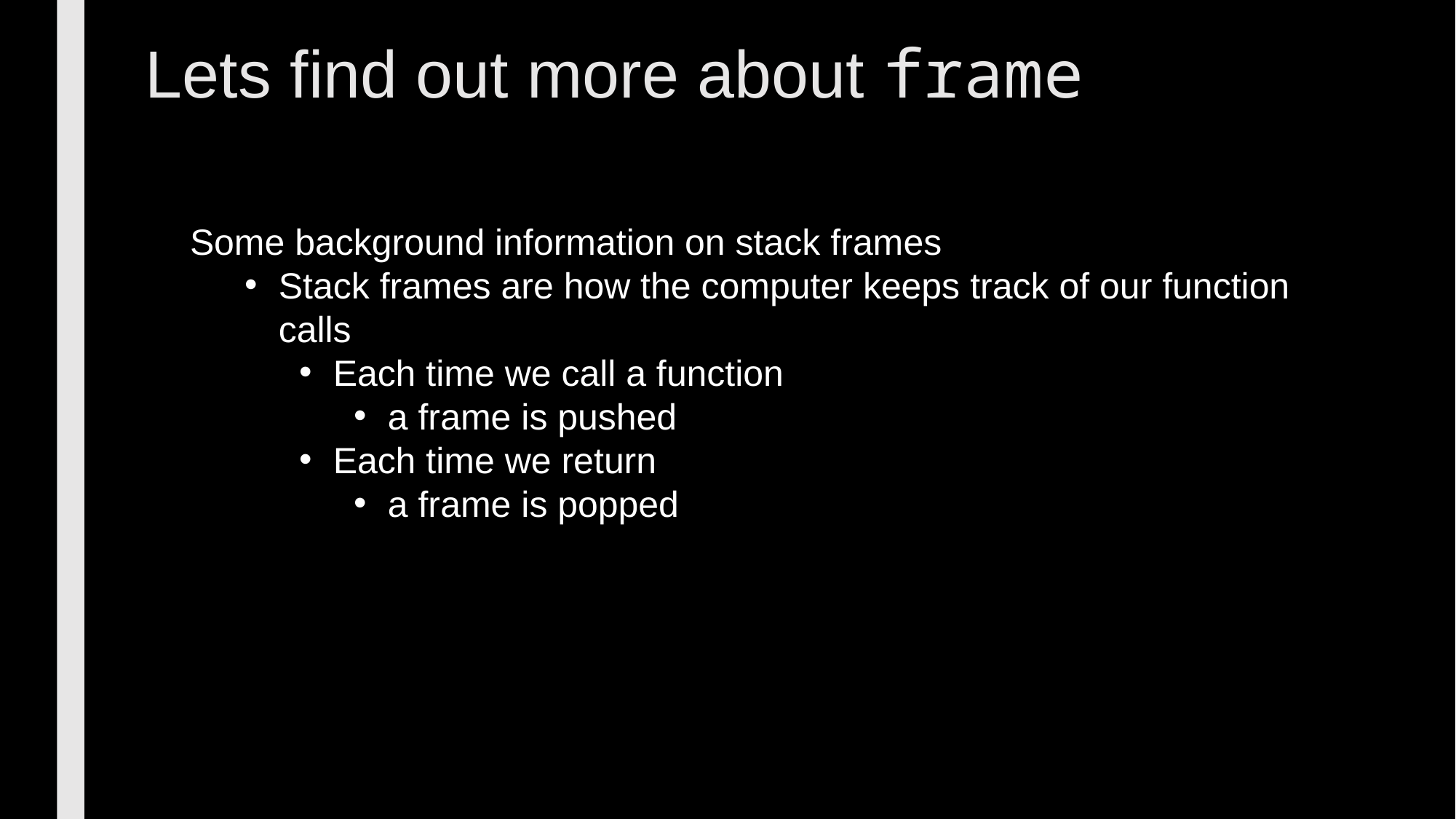

# Lets find out more about frame
Some background information on stack frames
Stack frames are how the computer keeps track of our function calls
Each time we call a function
a frame is pushed
Each time we return
a frame is popped